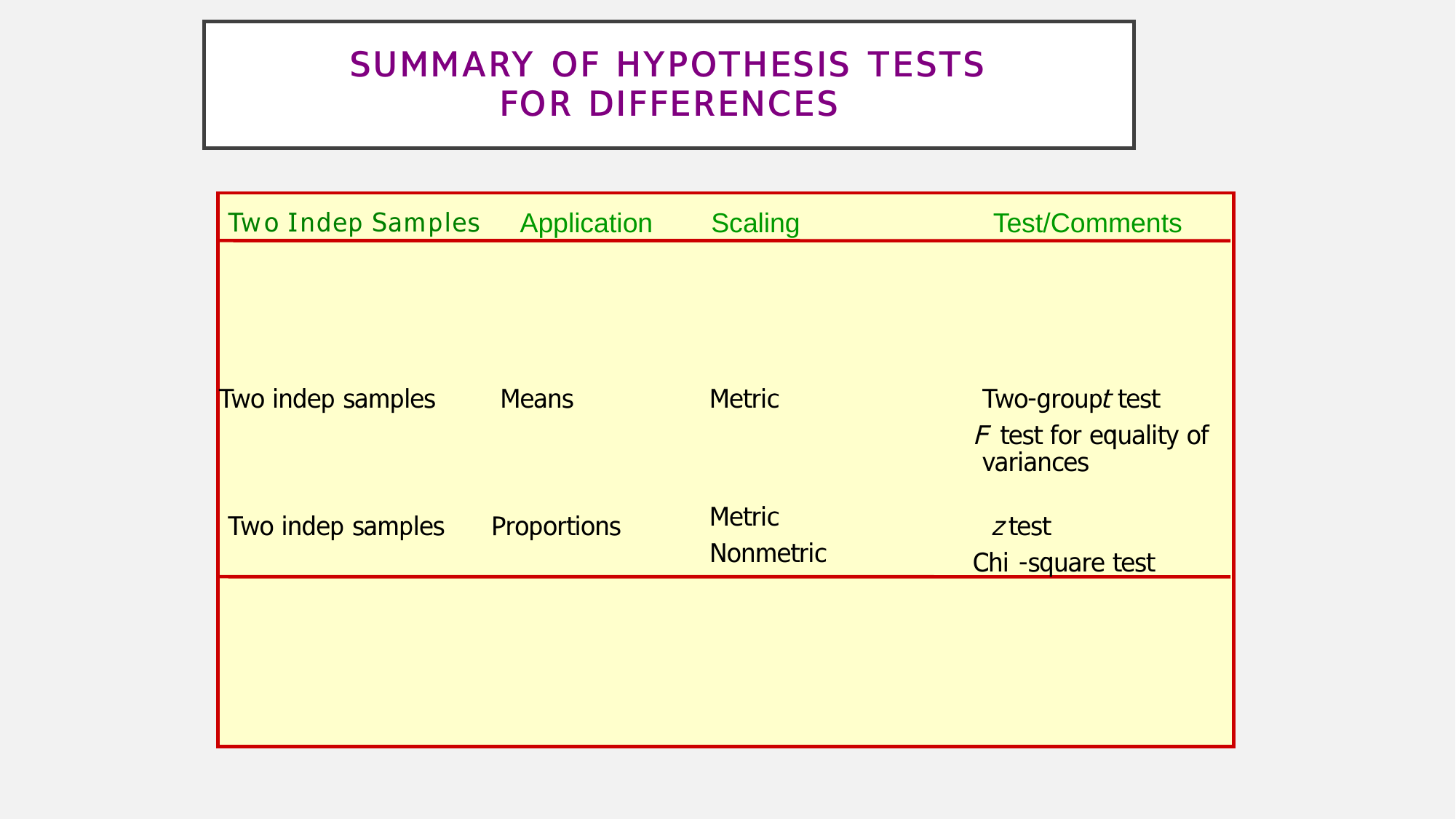

# Summary of Hypothesis Tests for Differences

Application
Scaling
Test/Comments
Two Indep Samples

Two indep samples
Means
Metric
Two
-
group
t
 test

F
 test for equality of

variances

Metric
Two indep samples
Proportions
z
 test

Nonmetric

Chi
-
square test